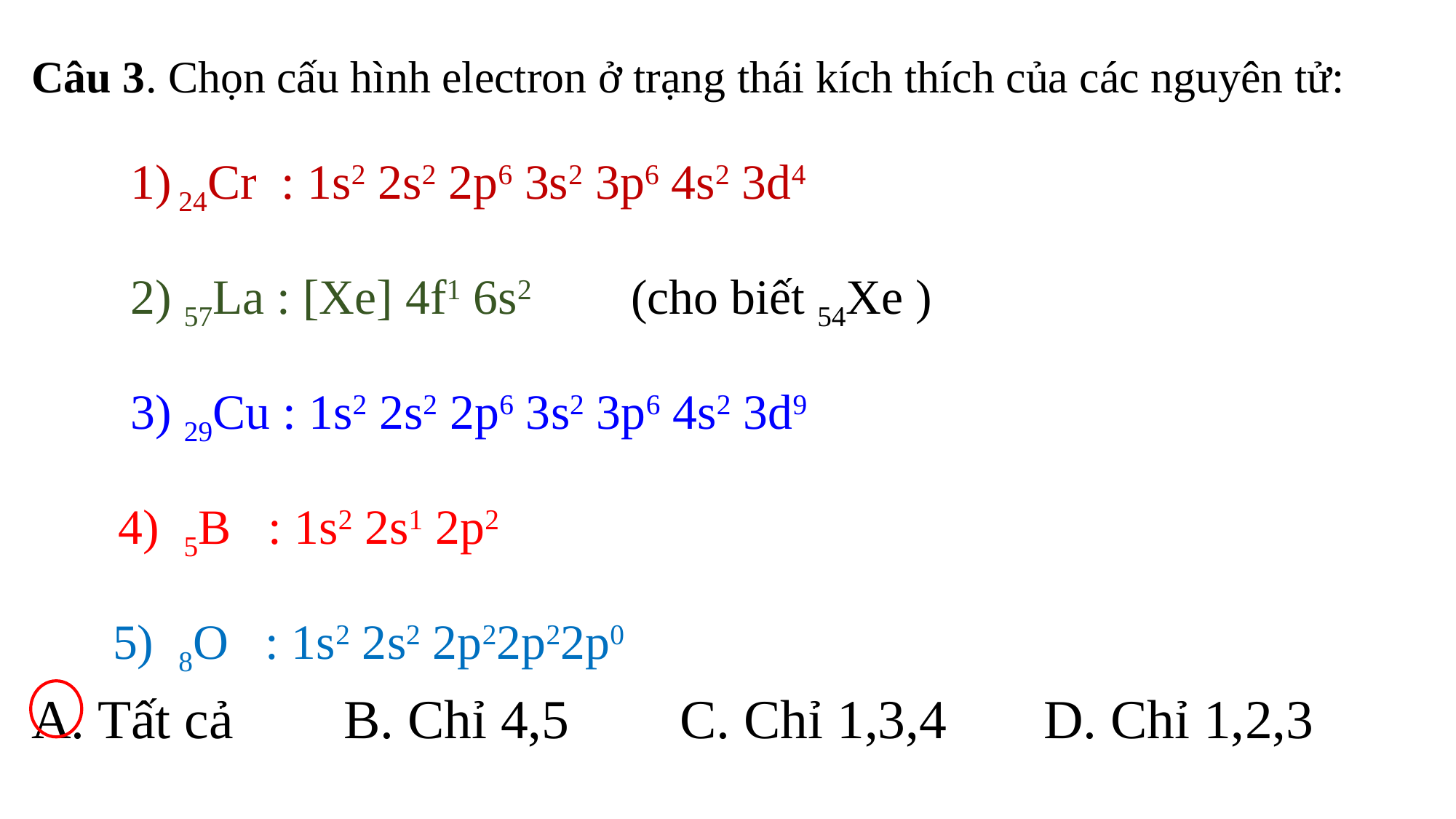

Câu 3. Chọn cấu hình electron ở trạng thái kích thích của các nguyên tử:
        1) 24Cr  : 1s2 2s2 2p6 3s2 3p6 4s2 3d4
        2) 57La : [Xe] 4f1 6s2              (cho biết 54Xe )
        3) 29Cu : 1s2 2s2 2p6 3s2 3p6 4s2 3d9
       4)  5B   : 1s2 2s1 2p2
       5)  8O   : 1s2 2s2 2p22p22p0
A. Tất cả        B. Chỉ 4,5        C. Chỉ 1,3,4       D. Chỉ 1,2,3